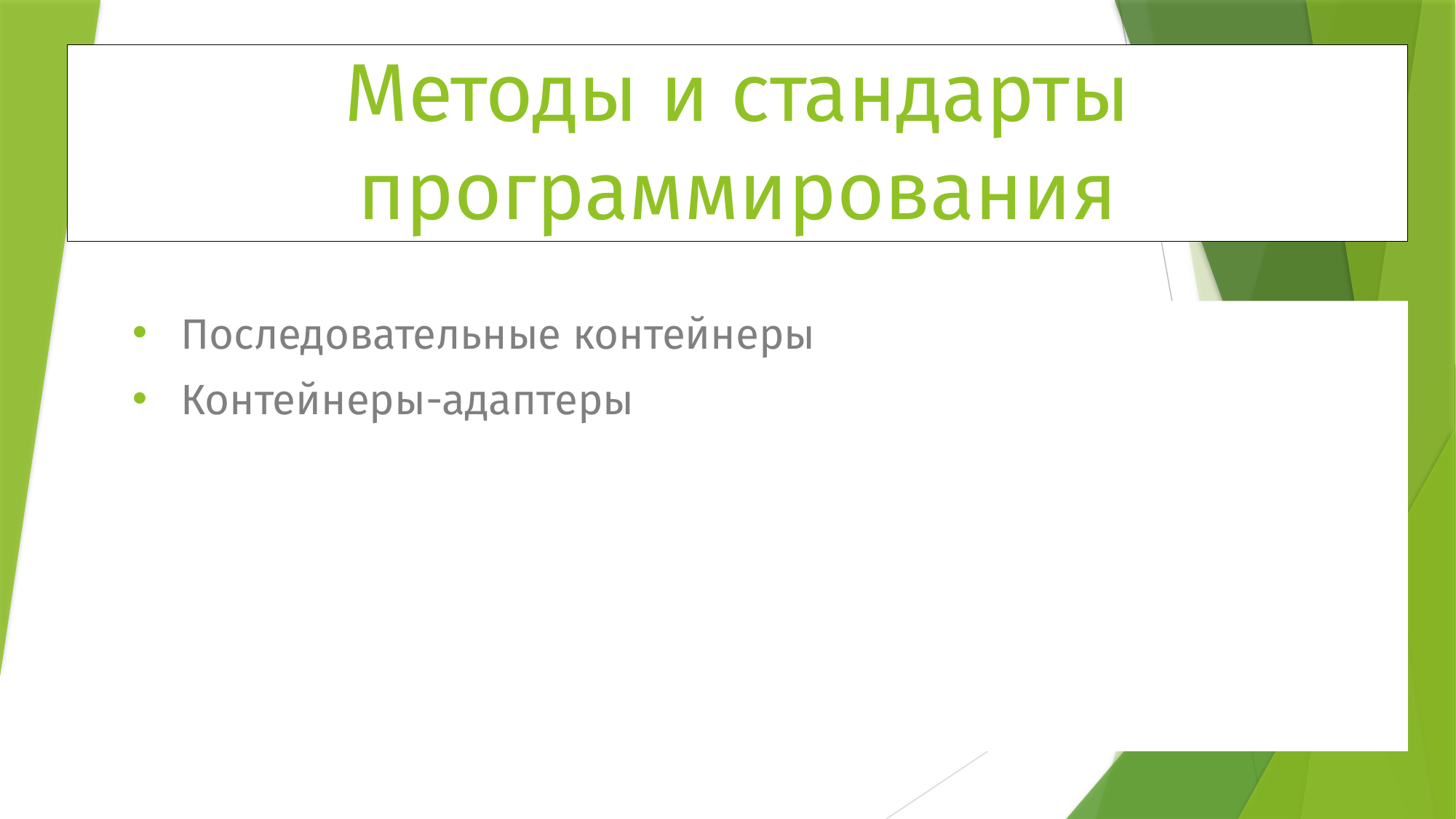

Методы и стандарты программирования
Последовательные контейнеры
Контейнеры-адаптеры